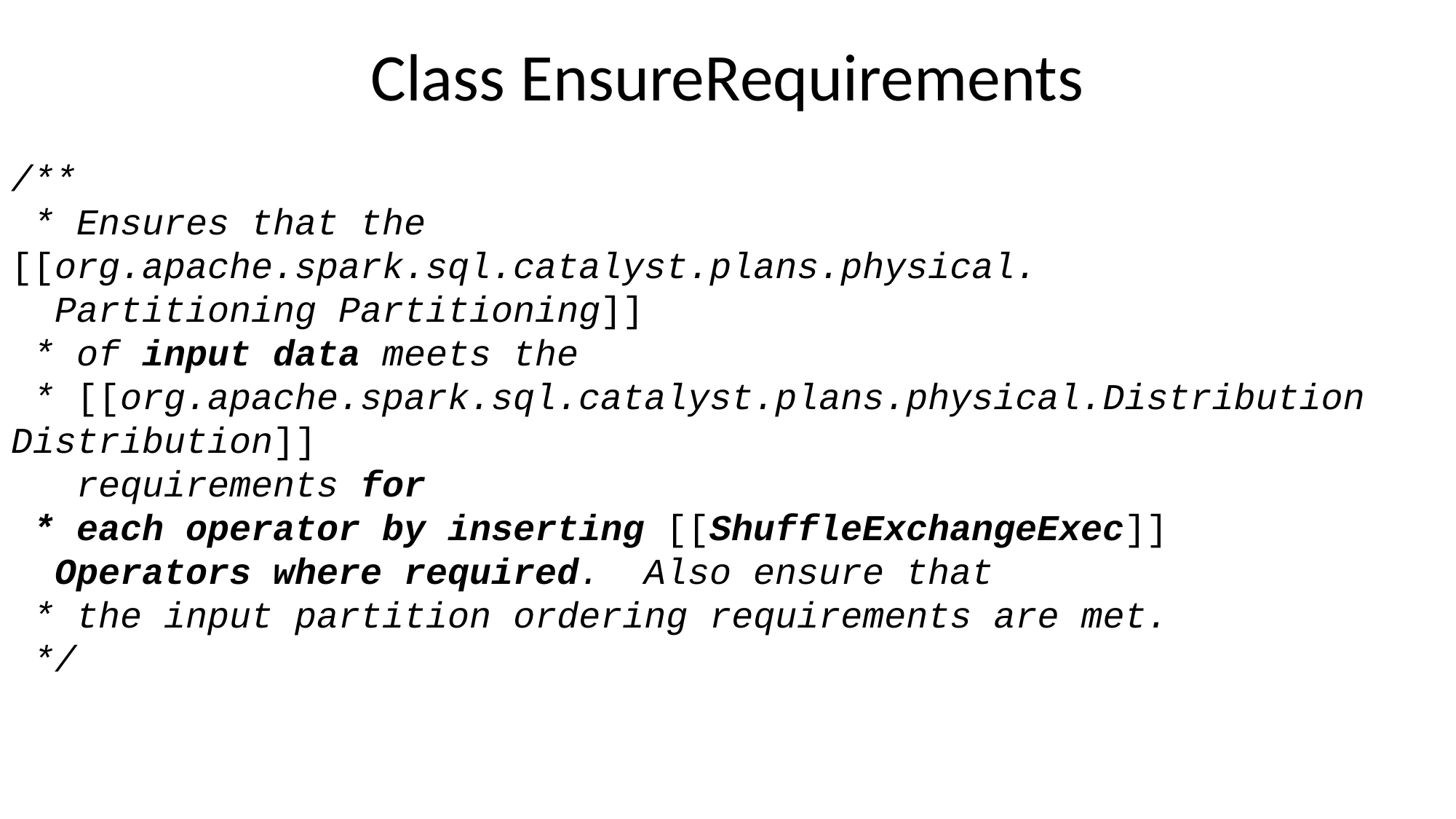

# Class EnsureRequirements
/**
 * Ensures that the [[org.apache.spark.sql.catalyst.plans.physical.
  Partitioning Partitioning]]
 * of input data meets the
 * [[org.apache.spark.sql.catalyst.plans.physical.Distribution
Distribution]]
   requirements for
 * each operator by inserting [[ShuffleExchangeExec]]
  Operators where required.  Also ensure that
 * the input partition ordering requirements are met.
 */